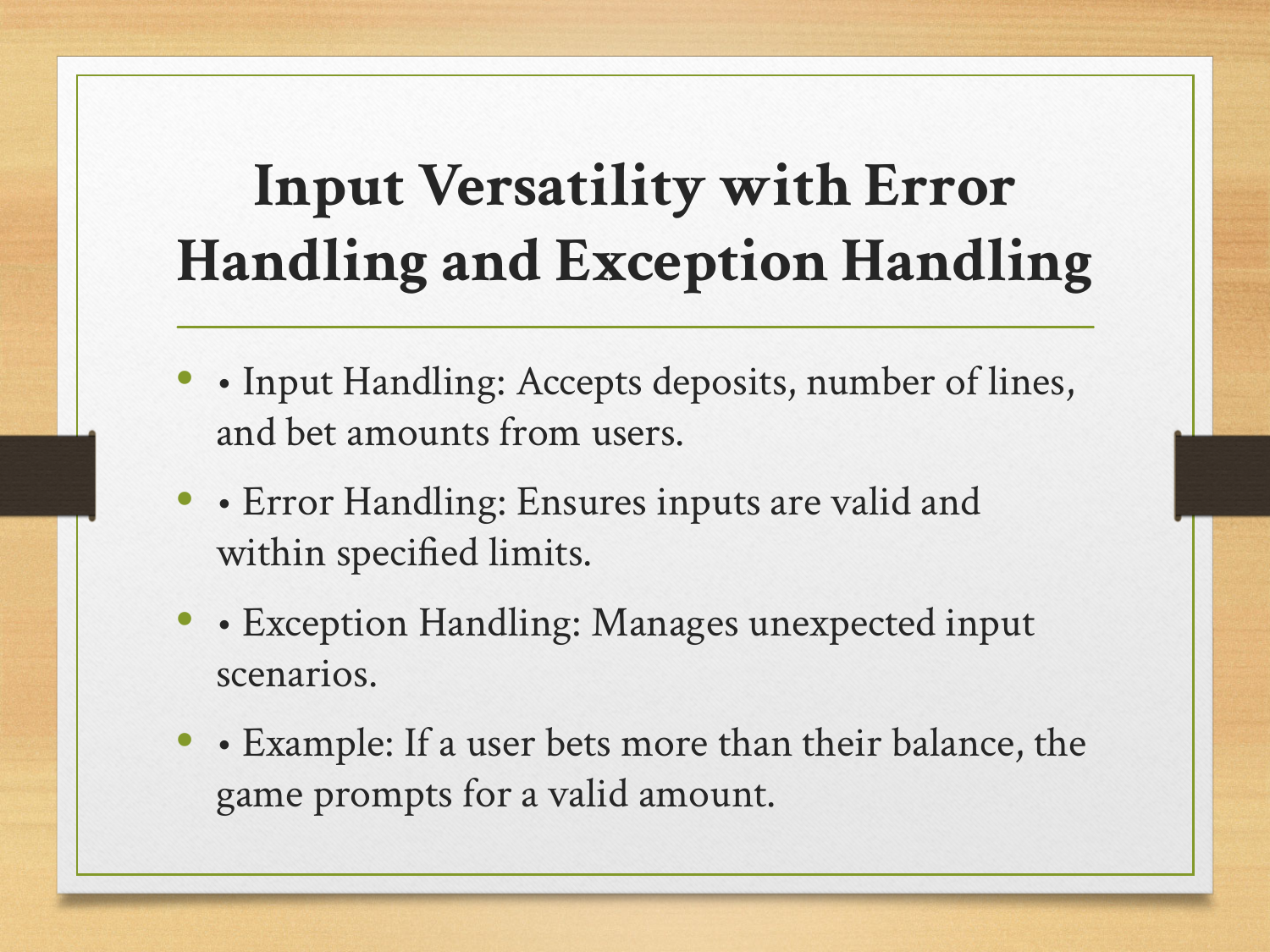

# Input Versatility with Error Handling and Exception Handling
• Input Handling: Accepts deposits, number of lines, and bet amounts from users.
• Error Handling: Ensures inputs are valid and within specified limits.
• Exception Handling: Manages unexpected input scenarios.
• Example: If a user bets more than their balance, the game prompts for a valid amount.